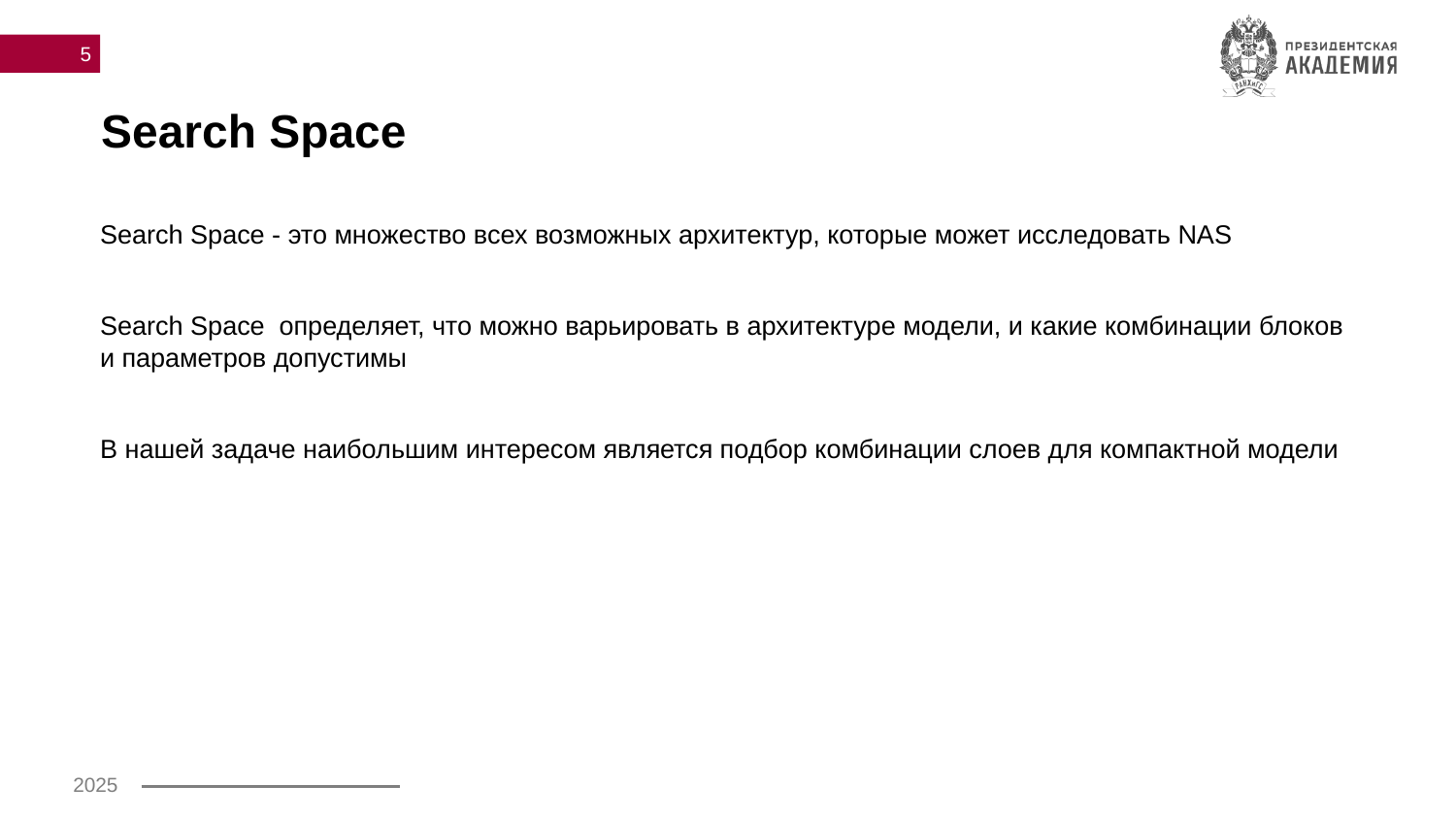

# Search Space
Search Space - это множество всех возможных архитектур, которые может исследовать NAS

Search Space  определяет, что можно варьировать в архитектуре модели, и какие комбинации блоков и параметров допустимы

В нашей задаче наибольшим интересом является подбор комбинации слоев для компактной модели